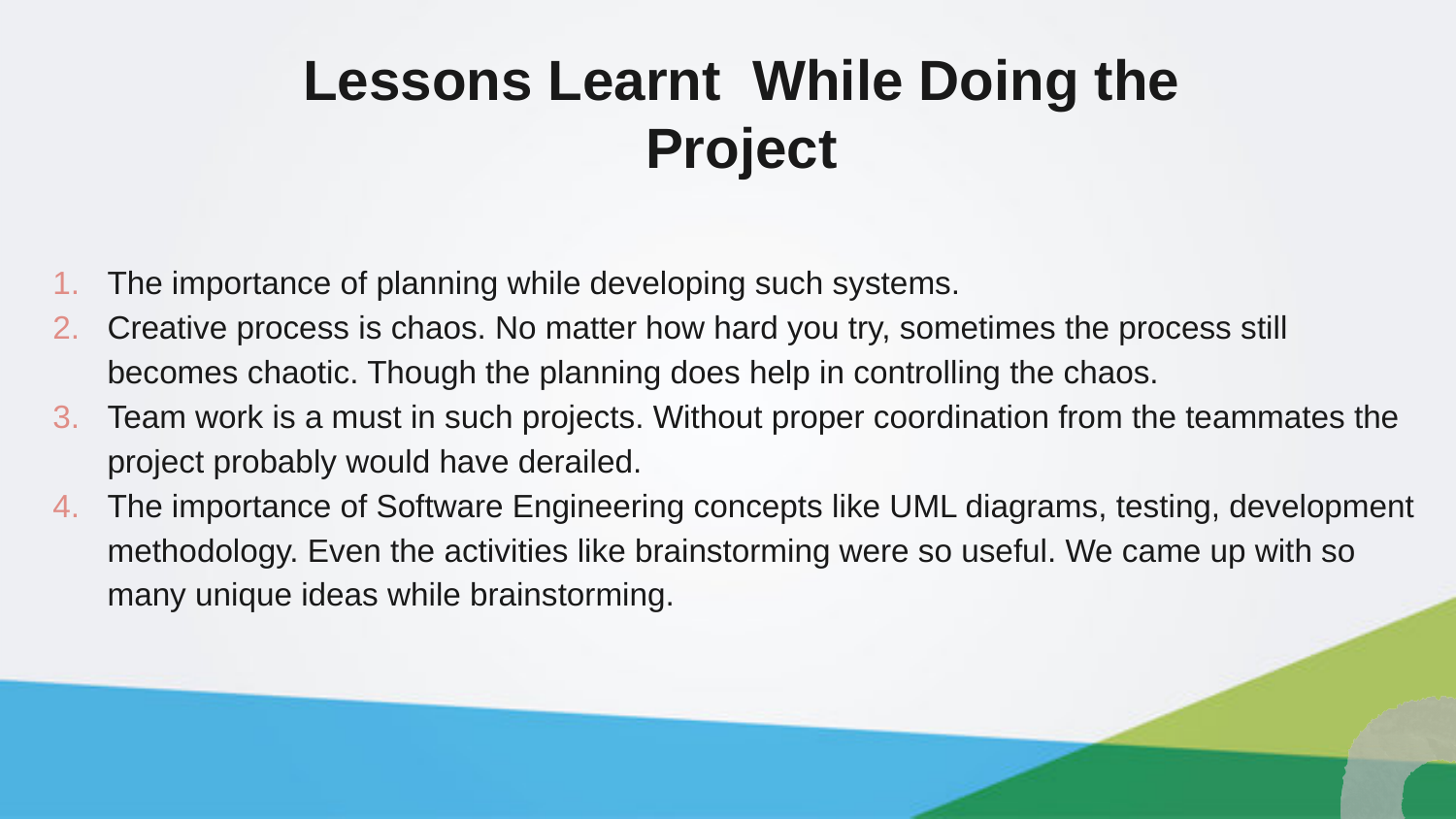

# Lessons Learnt  While Doing the Project

The importance of planning while developing such systems.
Creative process is chaos. No matter how hard you try, sometimes the process still becomes chaotic. Though the planning does help in controlling the chaos.
Team work is a must in such projects. Without proper coordination from the teammates the project probably would have derailed.
The importance of Software Engineering concepts like UML diagrams, testing, development methodology. Even the activities like brainstorming were so useful. We came up with so many unique ideas while brainstorming.